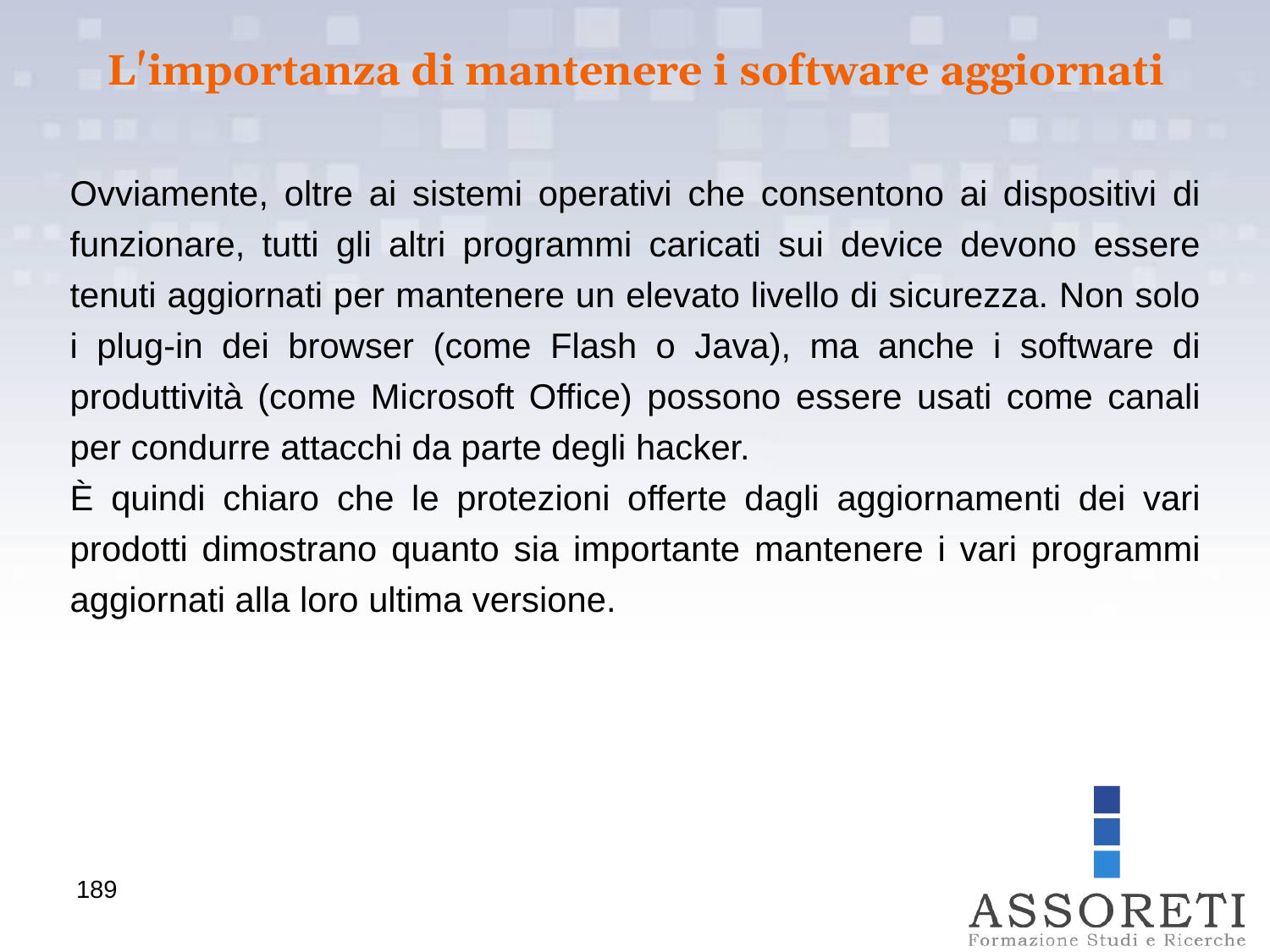

L'importanza di mantenere i software aggiornati
Ovviamente, oltre ai sistemi operativi che consentono ai dispositivi di funzionare, tutti gli altri programmi caricati sui device devono essere tenuti aggiornati per mantenere un elevato livello di sicurezza. Non solo i plug-in dei browser (come Flash o Java), ma anche i software di produttività (come Microsoft Office) possono essere usati come canali per condurre attacchi da parte degli hacker.
È quindi chiaro che le protezioni offerte dagli aggiornamenti dei vari prodotti dimostrano quanto sia importante mantenere i vari programmi aggiornati alla loro ultima versione.
189